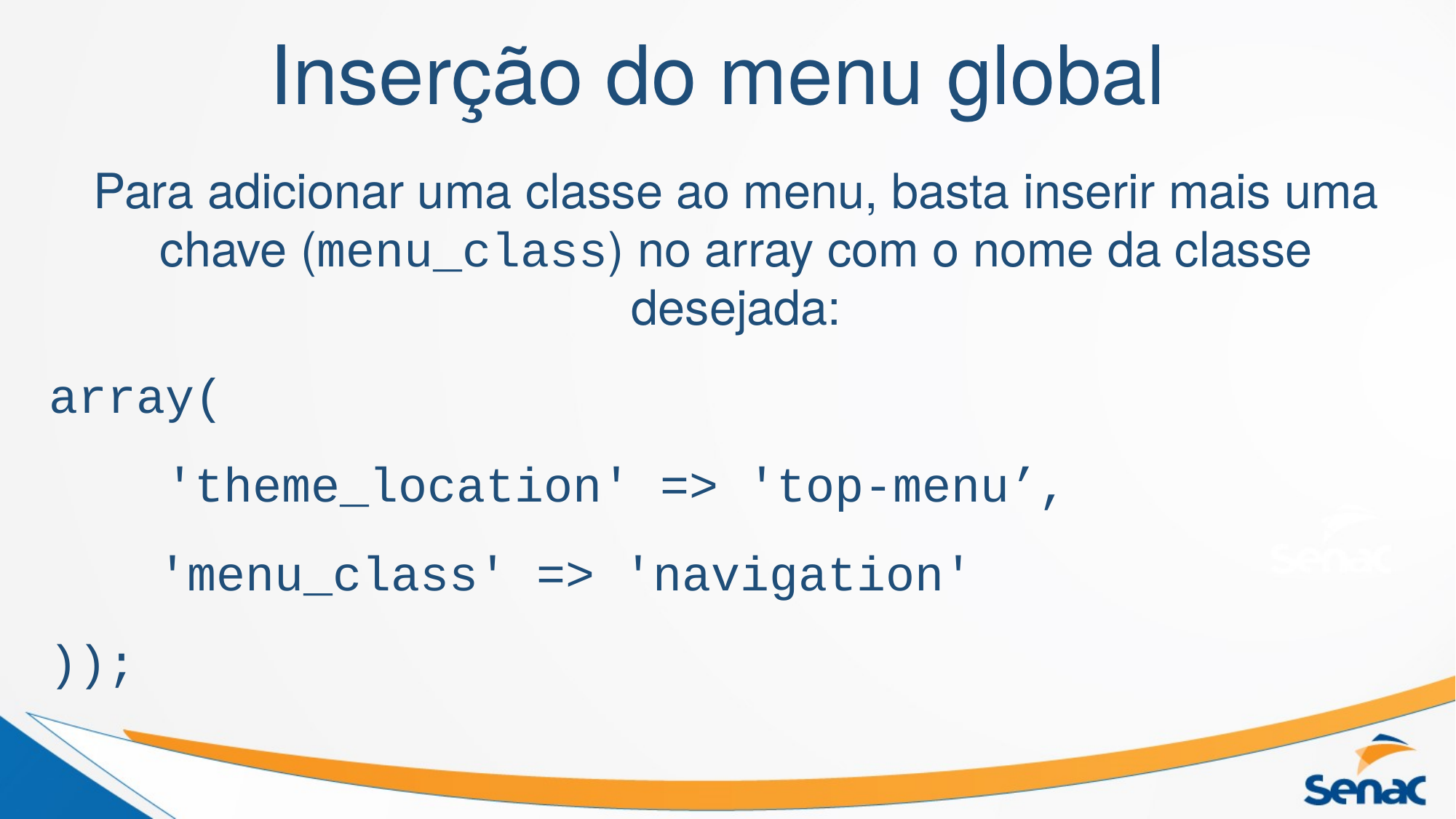

# Inserção do menu global
Para adicionar uma classe ao menu, basta inserir mais uma chave (menu_class) no array com o nome da classe desejada:
array(
    'theme_location' => 'top-menu’,
	'menu_class' => 'navigation'
));